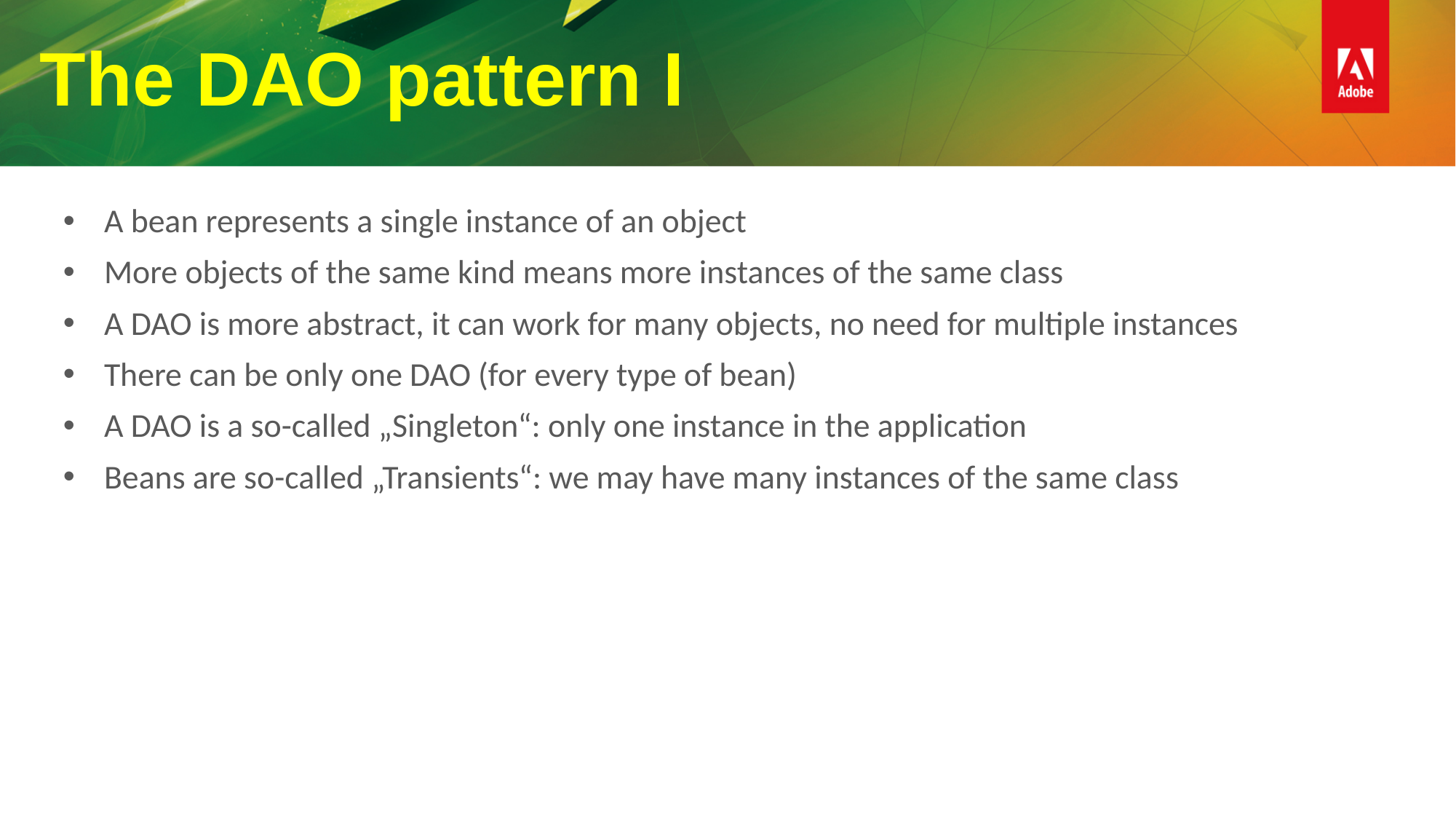

The DAO pattern I
A bean represents a single instance of an object
More objects of the same kind means more instances of the same class
A DAO is more abstract, it can work for many objects, no need for multiple instances
There can be only one DAO (for every type of bean)
A DAO is a so-called „Singleton“: only one instance in the application
Beans are so-called „Transients“: we may have many instances of the same class